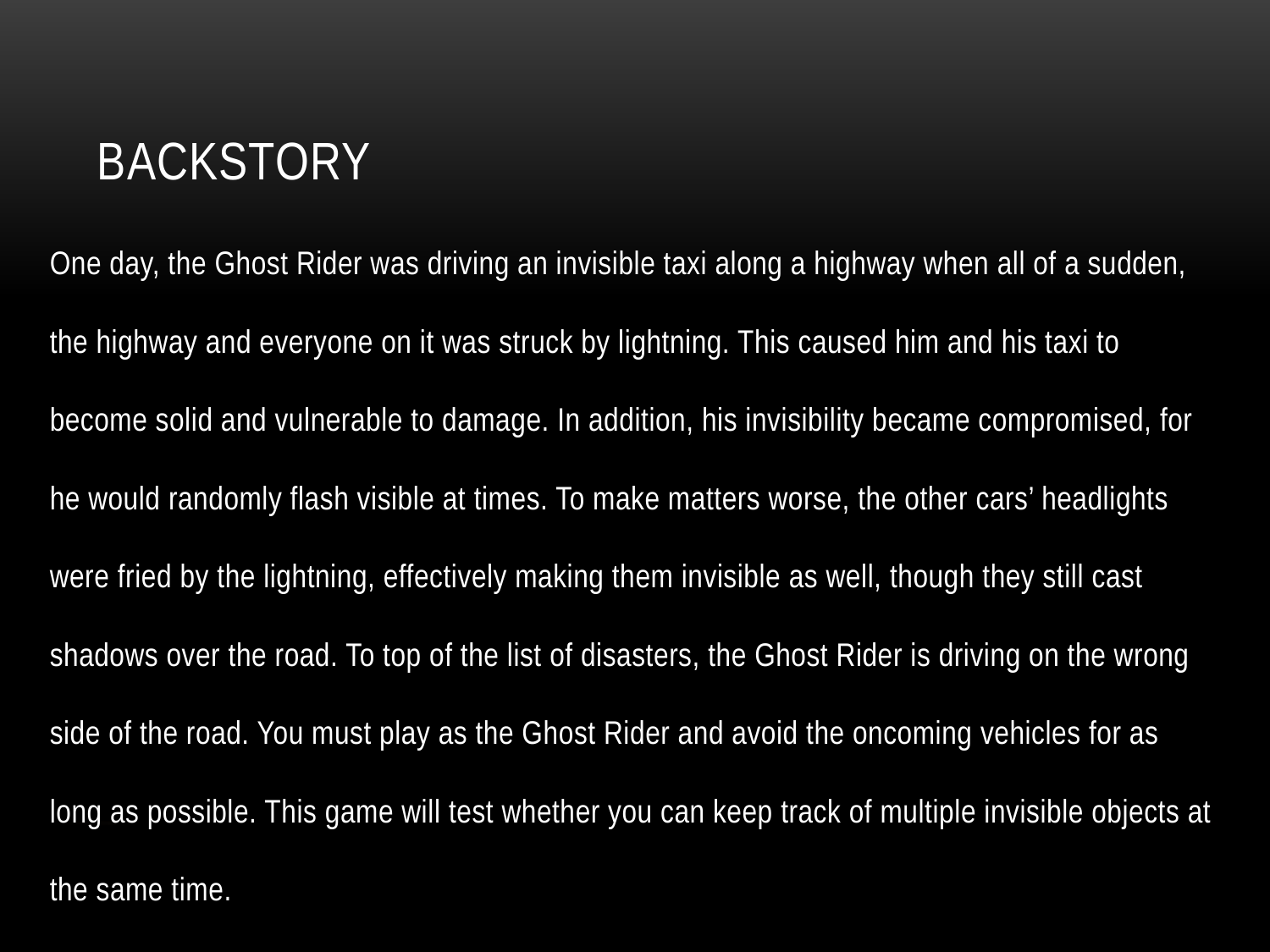

# Backstory
One day, the Ghost Rider was driving an invisible taxi along a highway when all of a sudden, the highway and everyone on it was struck by lightning. This caused him and his taxi to become solid and vulnerable to damage. In addition, his invisibility became compromised, for he would randomly flash visible at times. To make matters worse, the other cars’ headlights were fried by the lightning, effectively making them invisible as well, though they still cast shadows over the road. To top of the list of disasters, the Ghost Rider is driving on the wrong side of the road. You must play as the Ghost Rider and avoid the oncoming vehicles for as long as possible. This game will test whether you can keep track of multiple invisible objects at the same time.